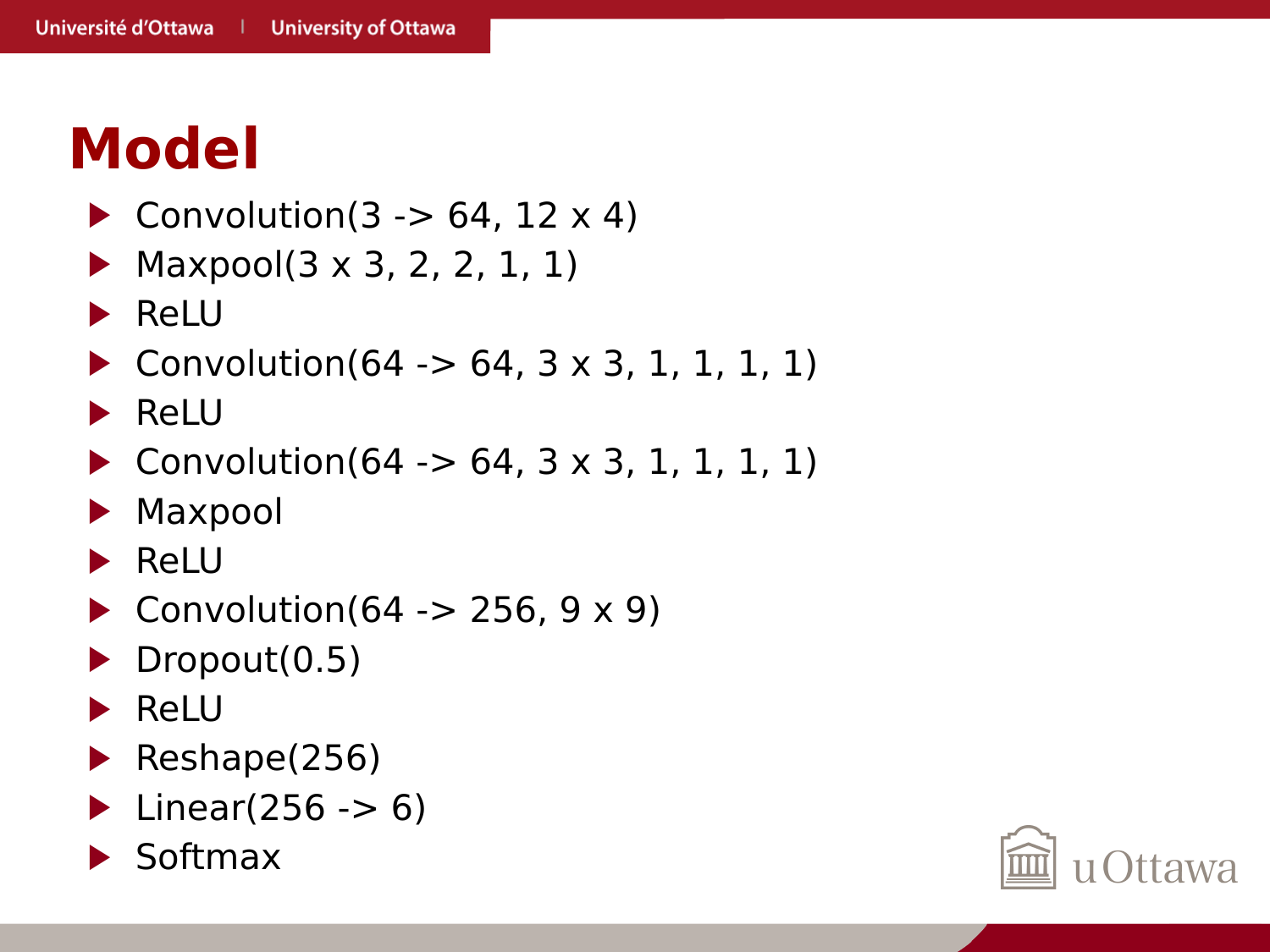

# Model
Convolution(3 -> 64, 12 x 4)
Maxpool(3 x 3, 2, 2, 1, 1)
ReLU
Convolution(64 -> 64, 3 x 3, 1, 1, 1, 1)
ReLU
Convolution(64 -> 64, 3 x 3, 1, 1, 1, 1)
Maxpool
ReLU
Convolution(64 -> 256, 9 x 9)
Dropout(0.5)
ReLU
Reshape(256)
Linear(256 -> 6)
Softmax